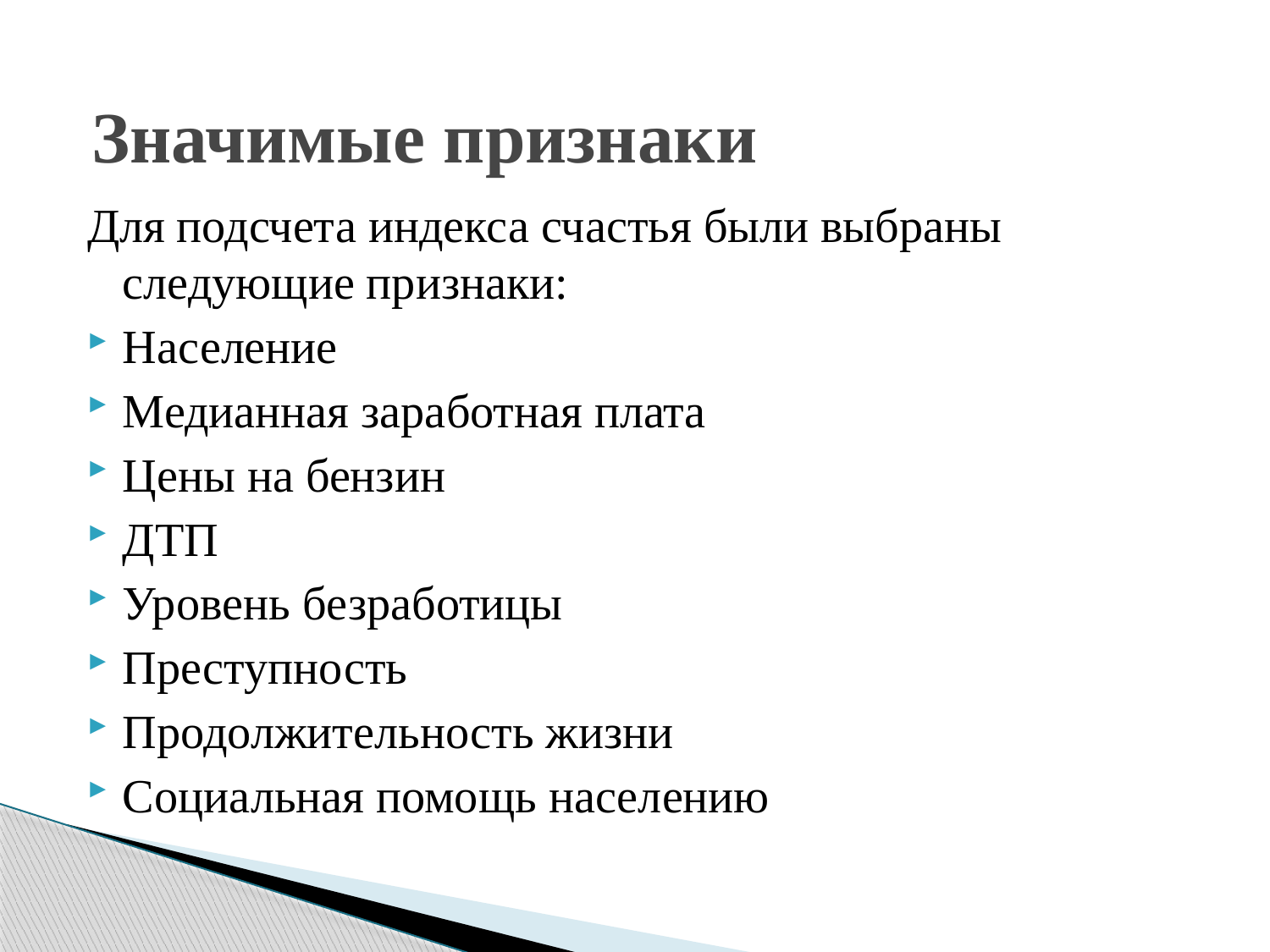

# Значимые признаки
Для подсчета индекса счастья были выбраны следующие признаки:
Население
Медианная заработная плата
Цены на бензин
ДТП
Уровень безработицы
Преступность
Продолжительность жизни
Социальная помощь населению